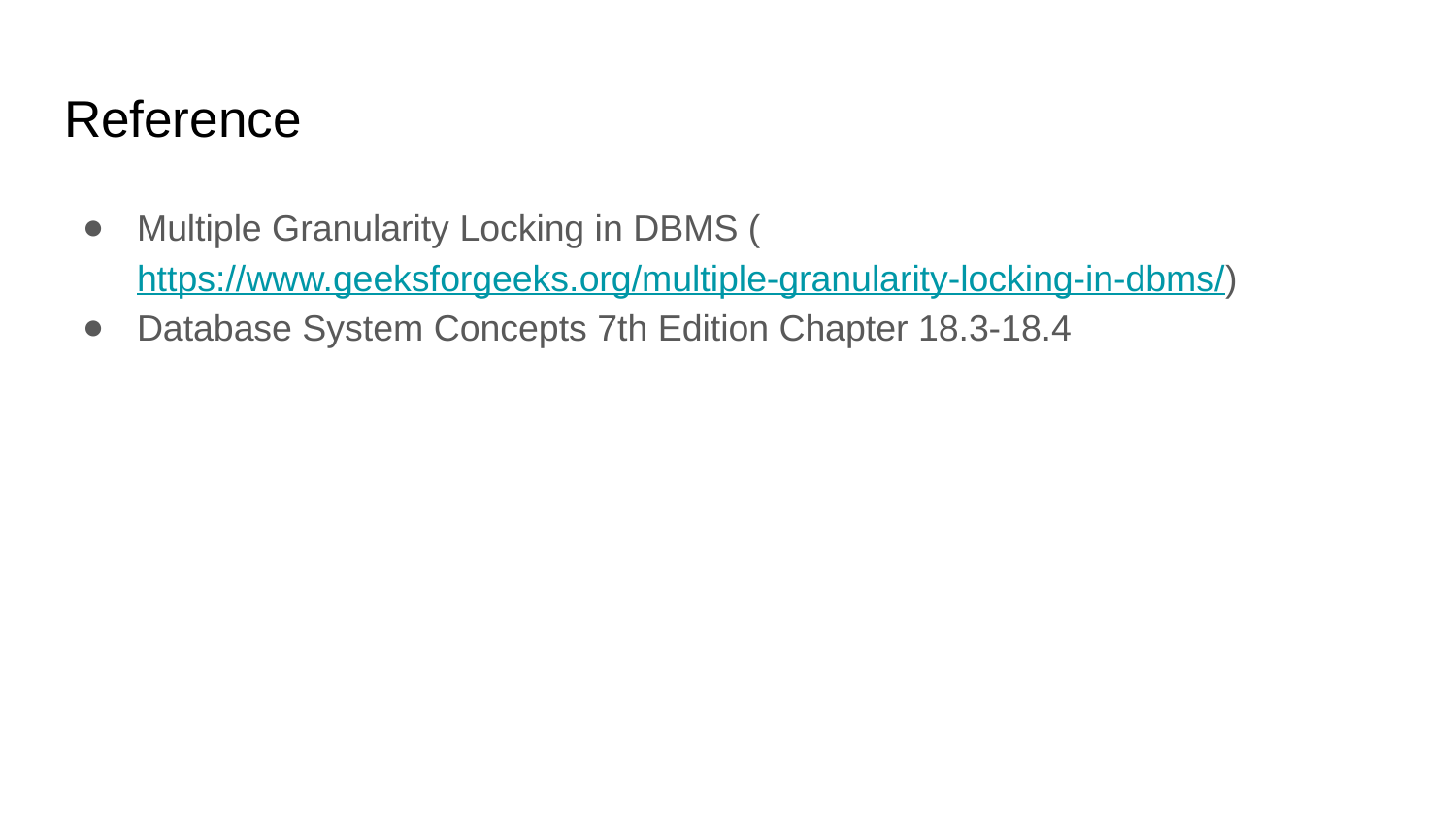

# Reference
Multiple Granularity Locking in DBMS (https://www.geeksforgeeks.org/multiple-granularity-locking-in-dbms/)
Database System Concepts 7th Edition Chapter 18.3-18.4